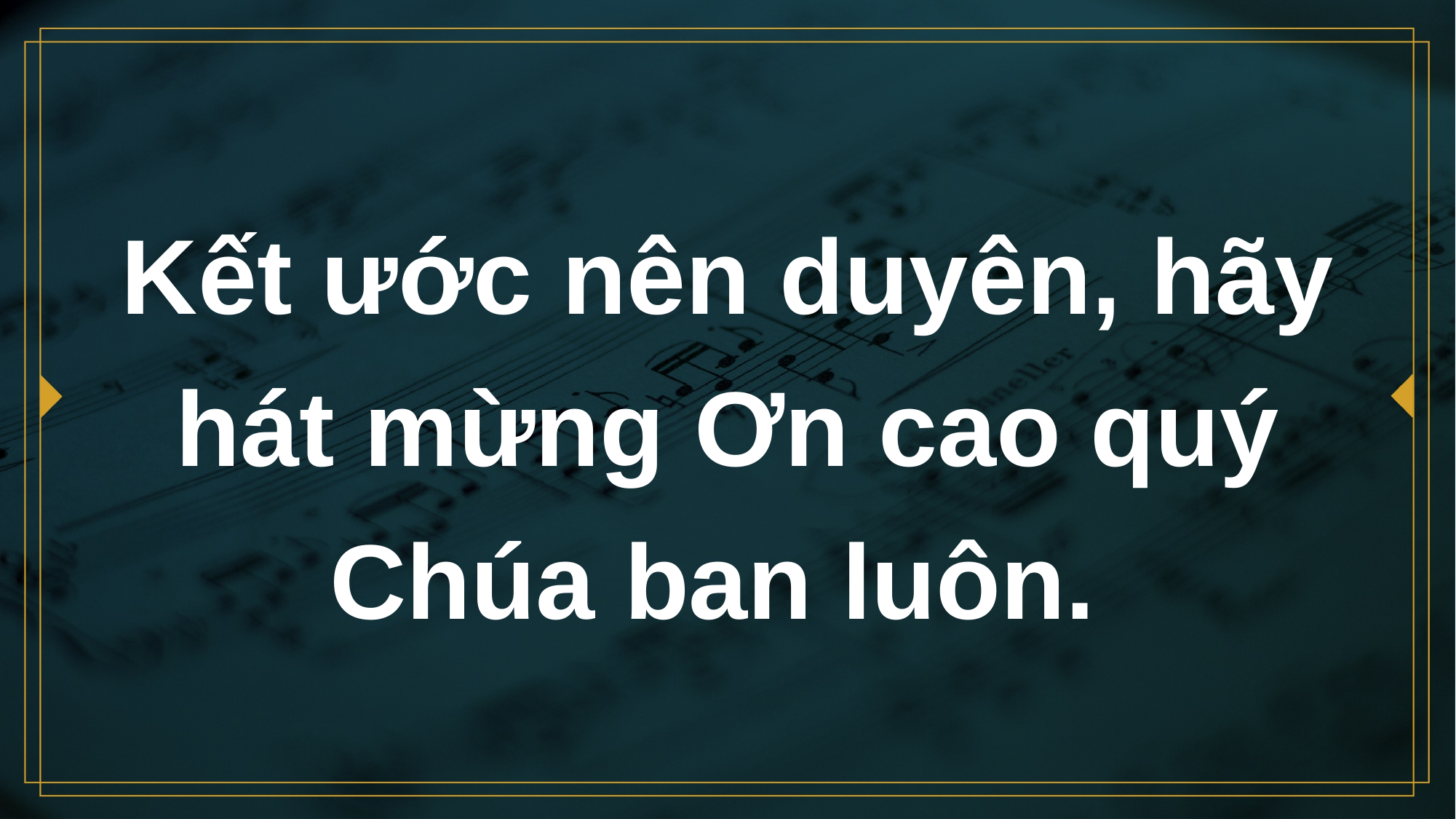

# Kết ước nên duyên, hãy hát mừng Ơn cao quý Chúa ban luôn.